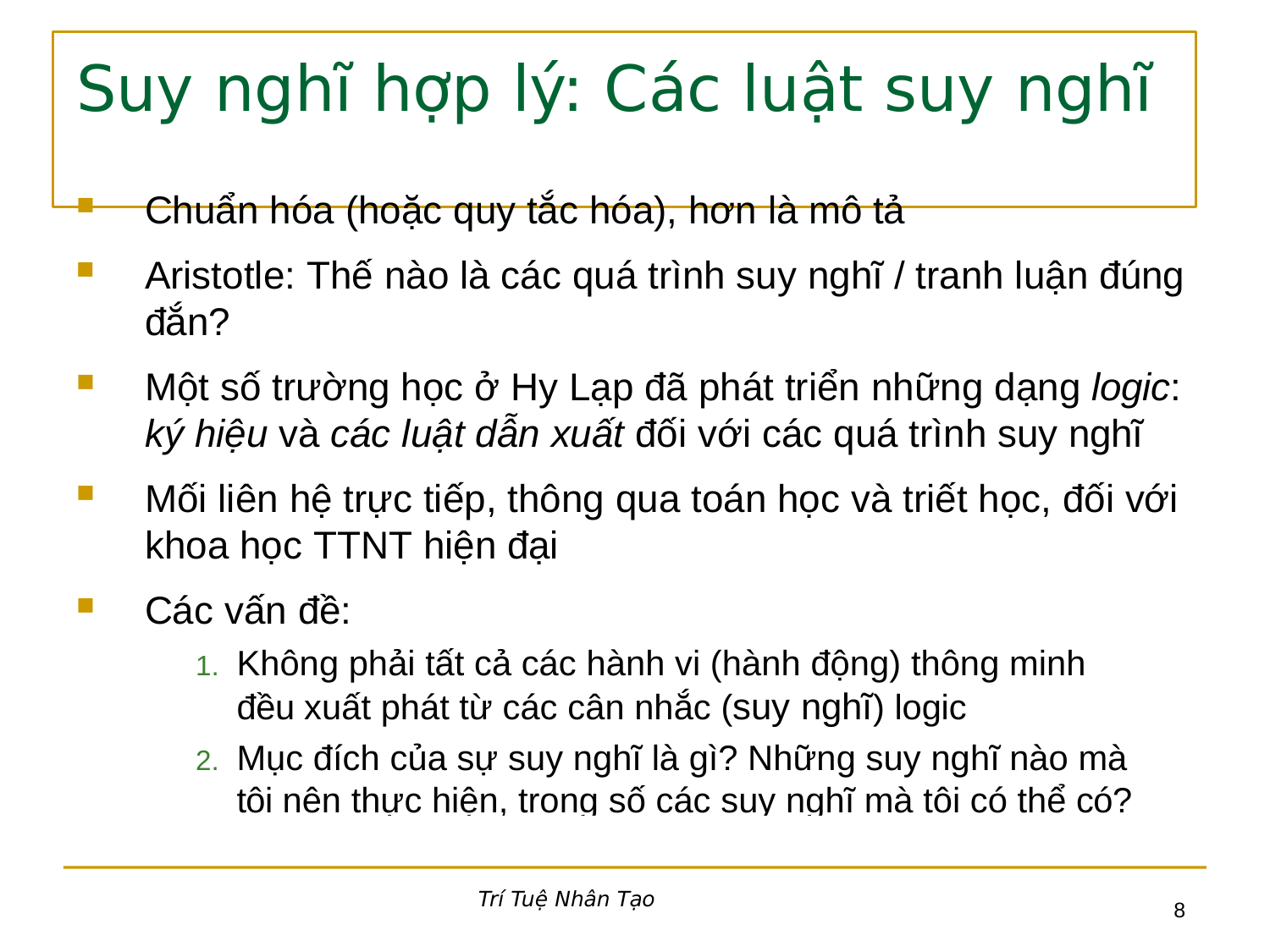

# Suy nghĩ hợp lý: Các luật suy nghĩ
Chuẩn hóa (hoặc quy tắc hóa), hơn là mô tả
Aristotle: Thế nào là các quá trình suy nghĩ / tranh luận đúng đắn?
Một số trường học ở Hy Lạp đã phát triển những dạng logic: ký hiệu và các luật dẫn xuất đối với các quá trình suy nghĩ
Mối liên hệ trực tiếp, thông qua toán học và triết học, đối với khoa học TTNT hiện đại
Các vấn đề:
Không phải tất cả các hành vi (hành động) thông minh đều xuất phát từ các cân nhắc (suy nghĩ) logic
Mục đích của sự suy nghĩ là gì? Những suy nghĩ nào mà tôi nên thực hiện, trong số các suy nghĩ mà tôi có thể có?

Trí Tuệ Nhân Tạo
8